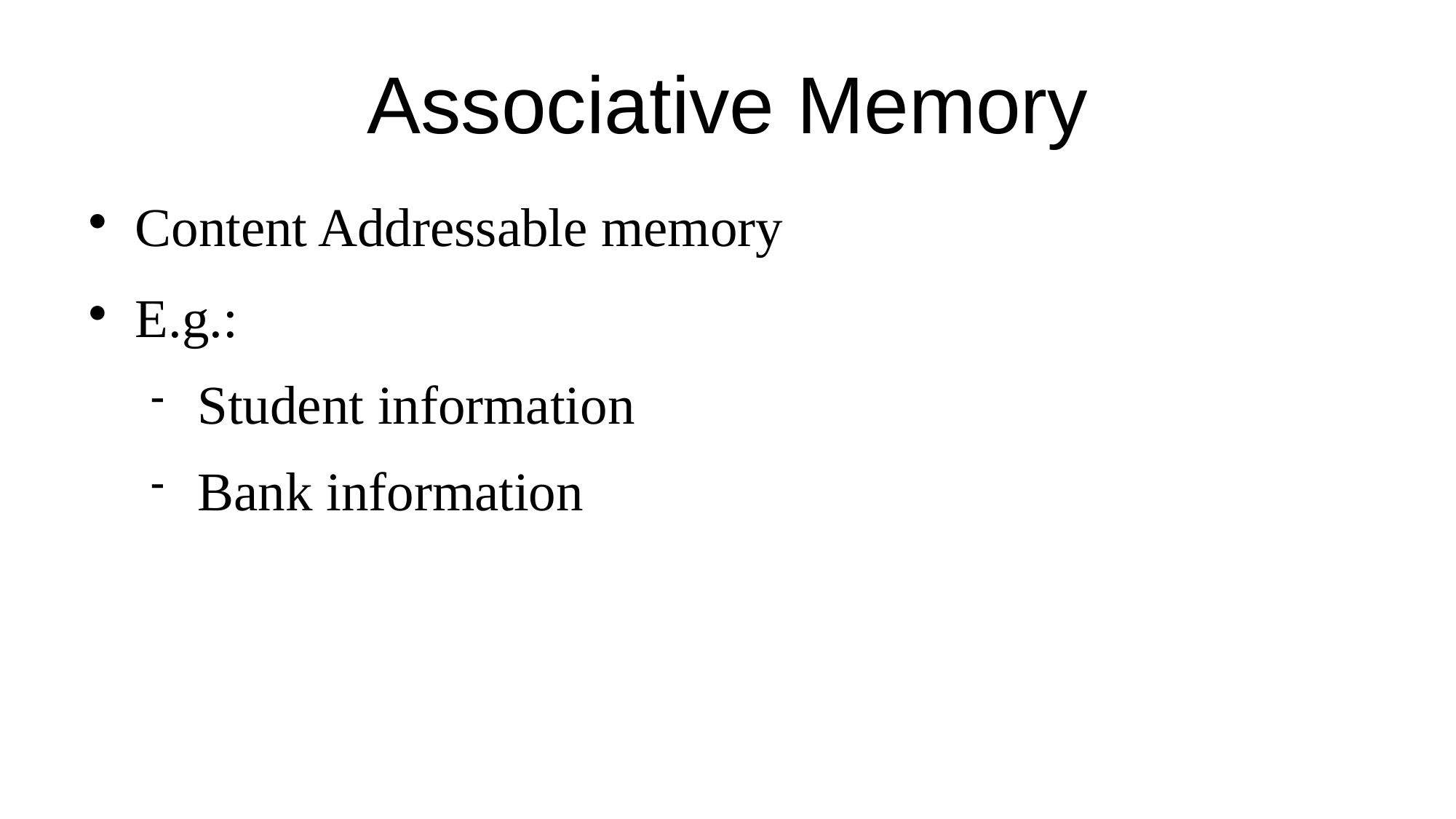

Associative Memory
Content Addressable memory
E.g.:
Student information
Bank information